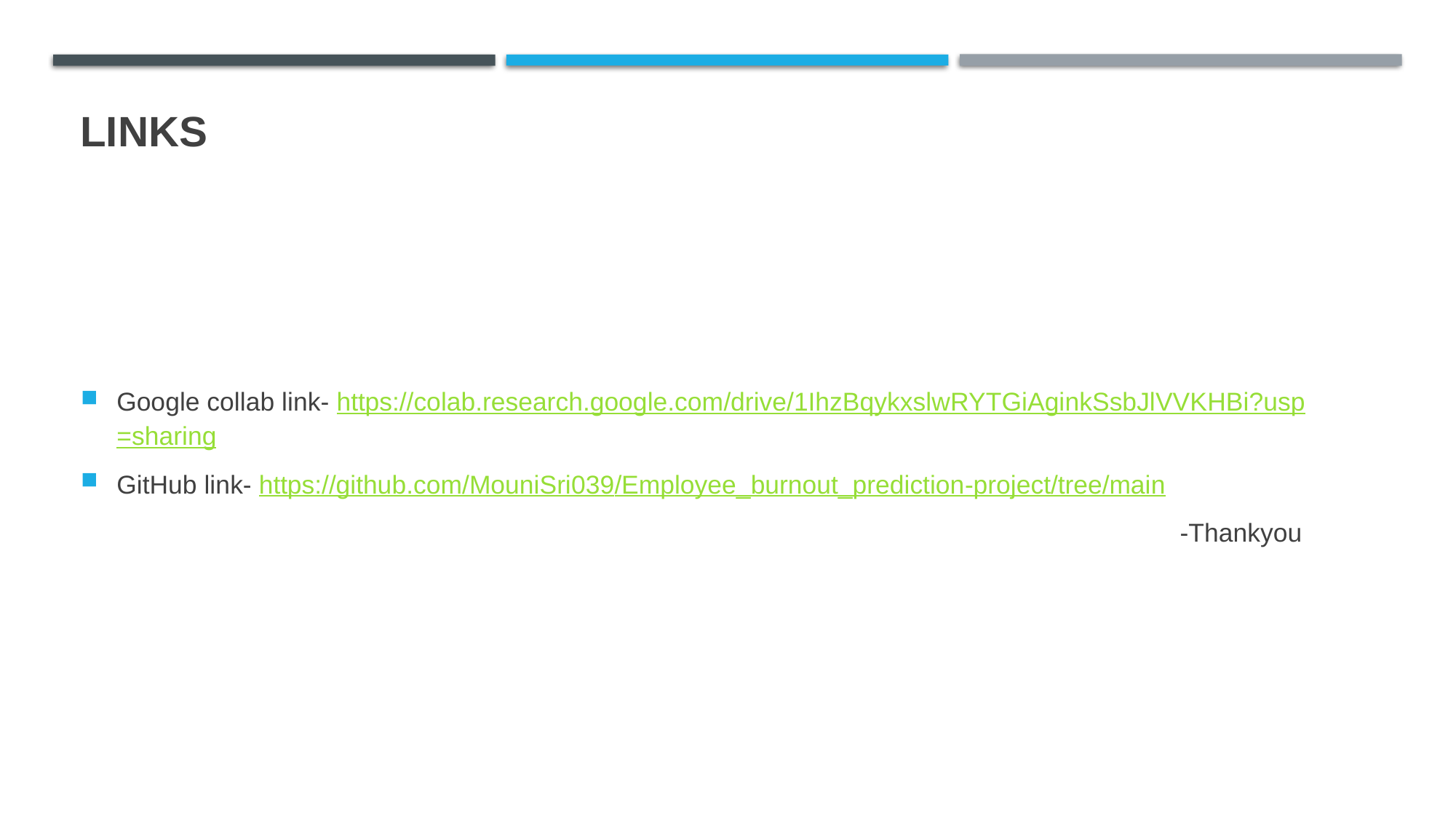

# links
Google collab link- https://colab.research.google.com/drive/1IhzBqykxslwRYTGiAginkSsbJlVVKHBi?usp=sharing
GitHub link- https://github.com/MouniSri039/Employee_burnout_prediction-project/tree/main
                                                                                                                                                           -Thankyou